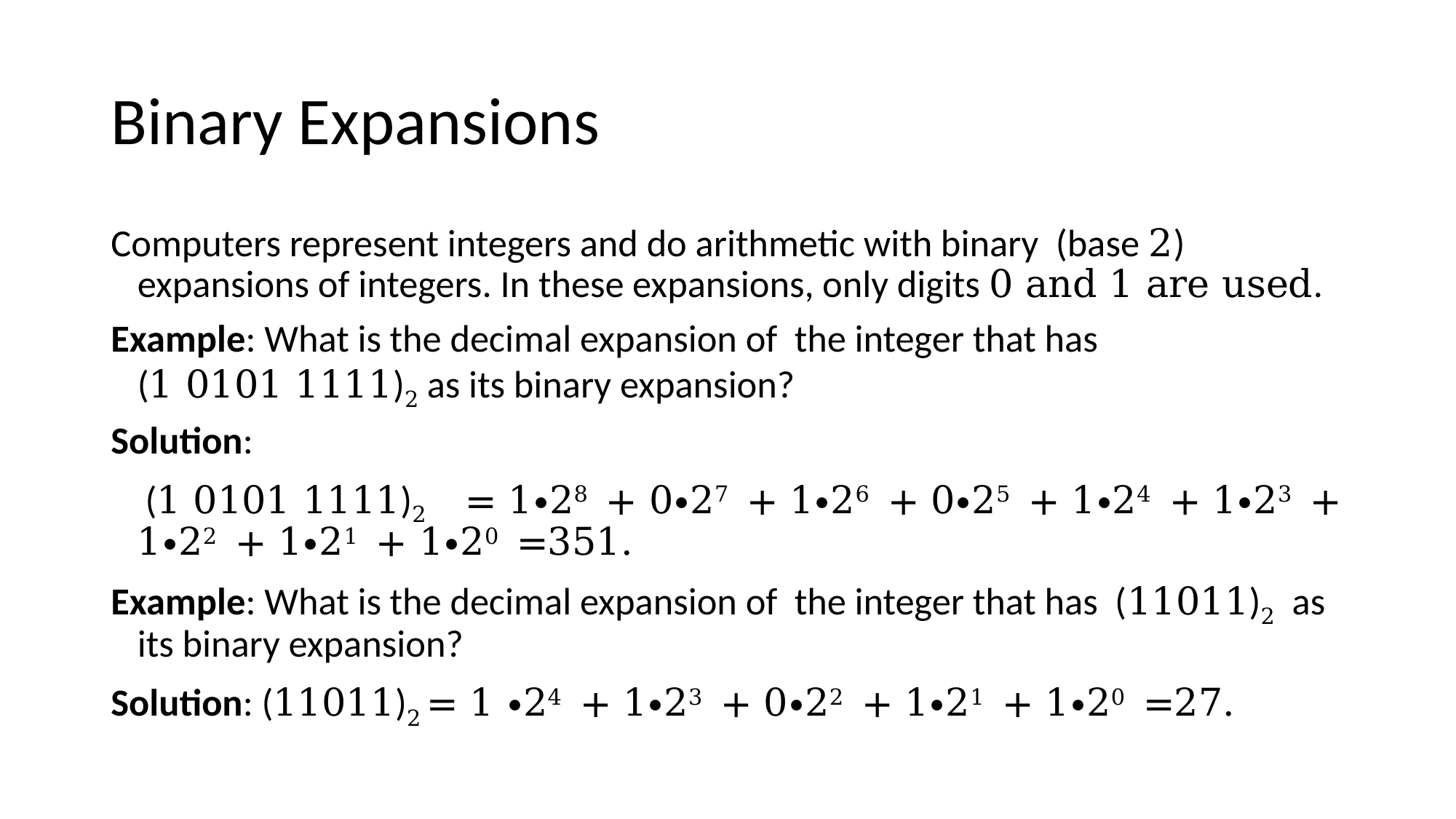

# Binary Expansions
Computers represent integers and do arithmetic with binary  (base 2) expansions of integers. In these expansions, only digits 0 and 1 are used.
Example: What is the decimal expansion of  the integer that has
(1 0101 1111)2 as its binary expansion?
Solution:
    (1 0101 1111)2     = 1∙28  + 0∙27  + 1∙26  + 0∙25  + 1∙24  + 1∙23  + 1∙22  + 1∙21  + 1∙20  =351.
Example: What is the decimal expansion of  the integer that has  (11011)2  as its binary expansion?
Solution: (11011)2 = 1 ∙24  + 1∙23  + 0∙22  + 1∙21  + 1∙20  =27.